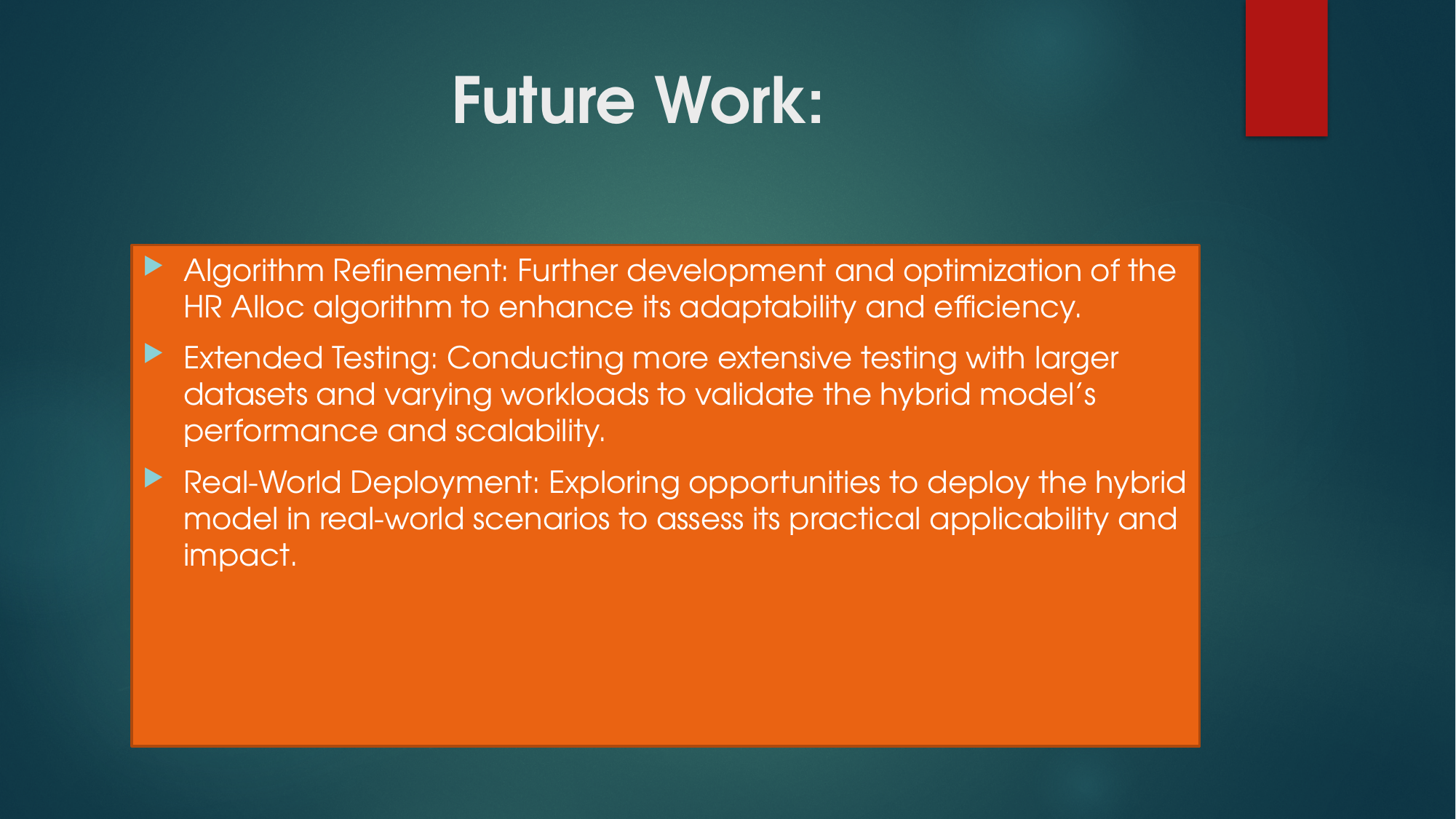

# Future Work:
Algorithm Refinement: Further development and optimization of the HR Alloc algorithm to enhance its adaptability and efficiency.
Extended Testing: Conducting more extensive testing with larger datasets and varying workloads to validate the hybrid model’s performance and scalability.
Real-World Deployment: Exploring opportunities to deploy the hybrid model in real-world scenarios to assess its practical applicability and impact.